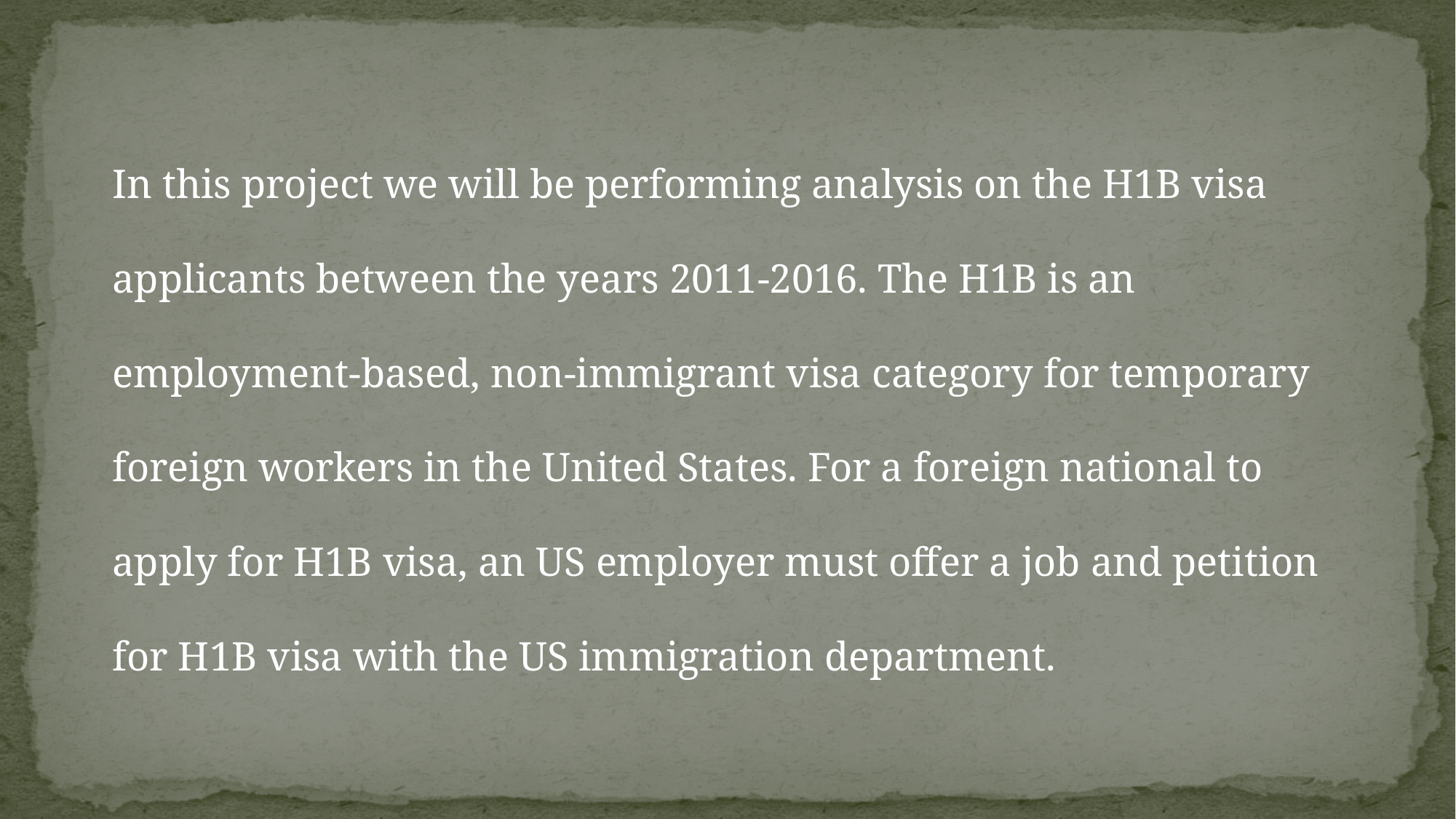

In this project we will be performing analysis on the H1B visa applicants between the years 2011-2016. The H1B is an employment-based, non-immigrant visa category for temporary foreign workers in the United States. For a foreign national to apply for H1B visa, an US employer must offer a job and petition for H1B visa with the US immigration department.